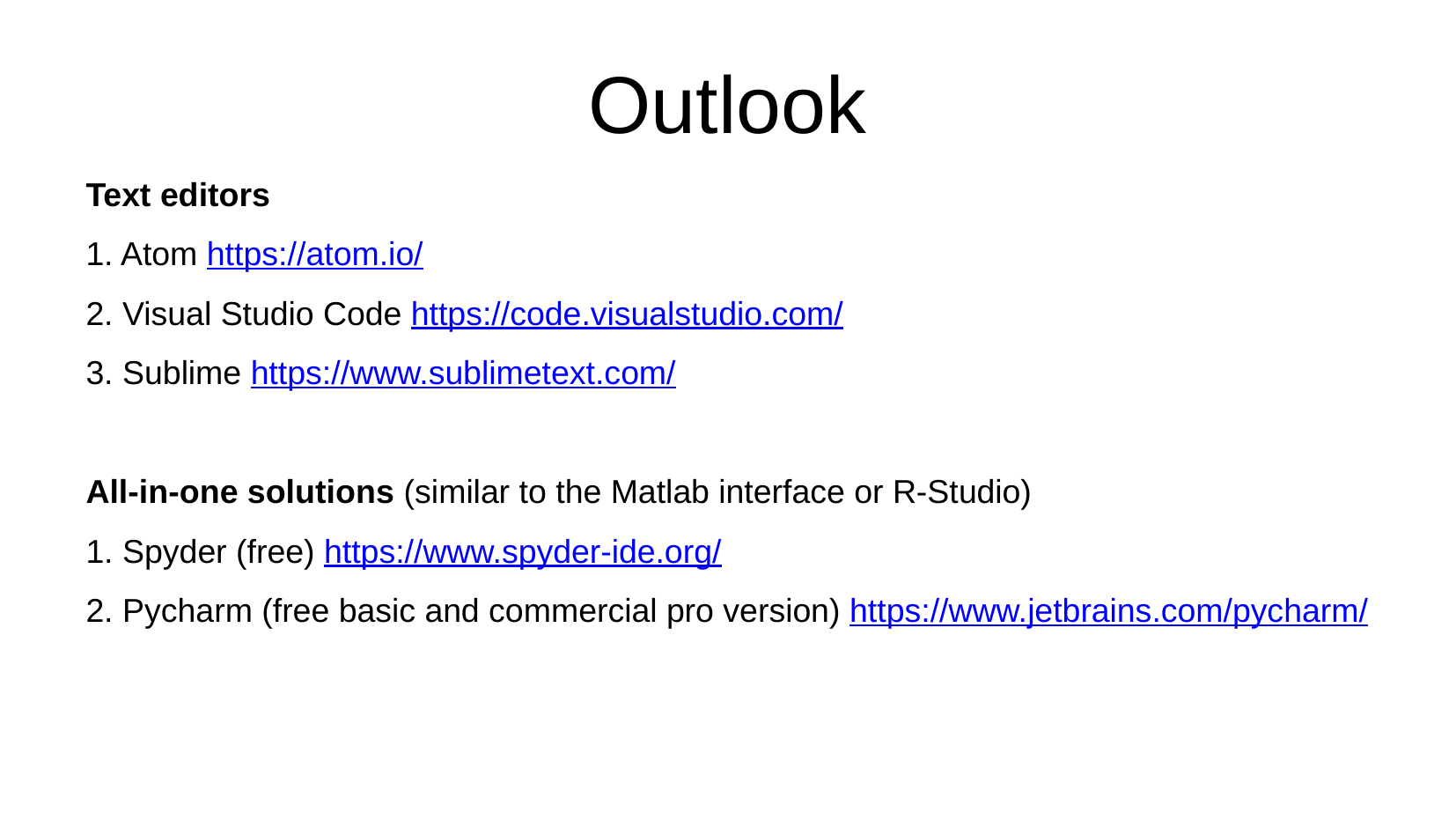

Outlook
Text editors
1. Atom https://atom.io/
2. Visual Studio Code https://code.visualstudio.com/
3. Sublime https://www.sublimetext.com/

All-in-one solutions (similar to the Matlab interface or R-Studio)
1. Spyder (free) https://www.spyder-ide.org/
2. Pycharm (free basic and commercial pro version) https://www.jetbrains.com/pycharm/